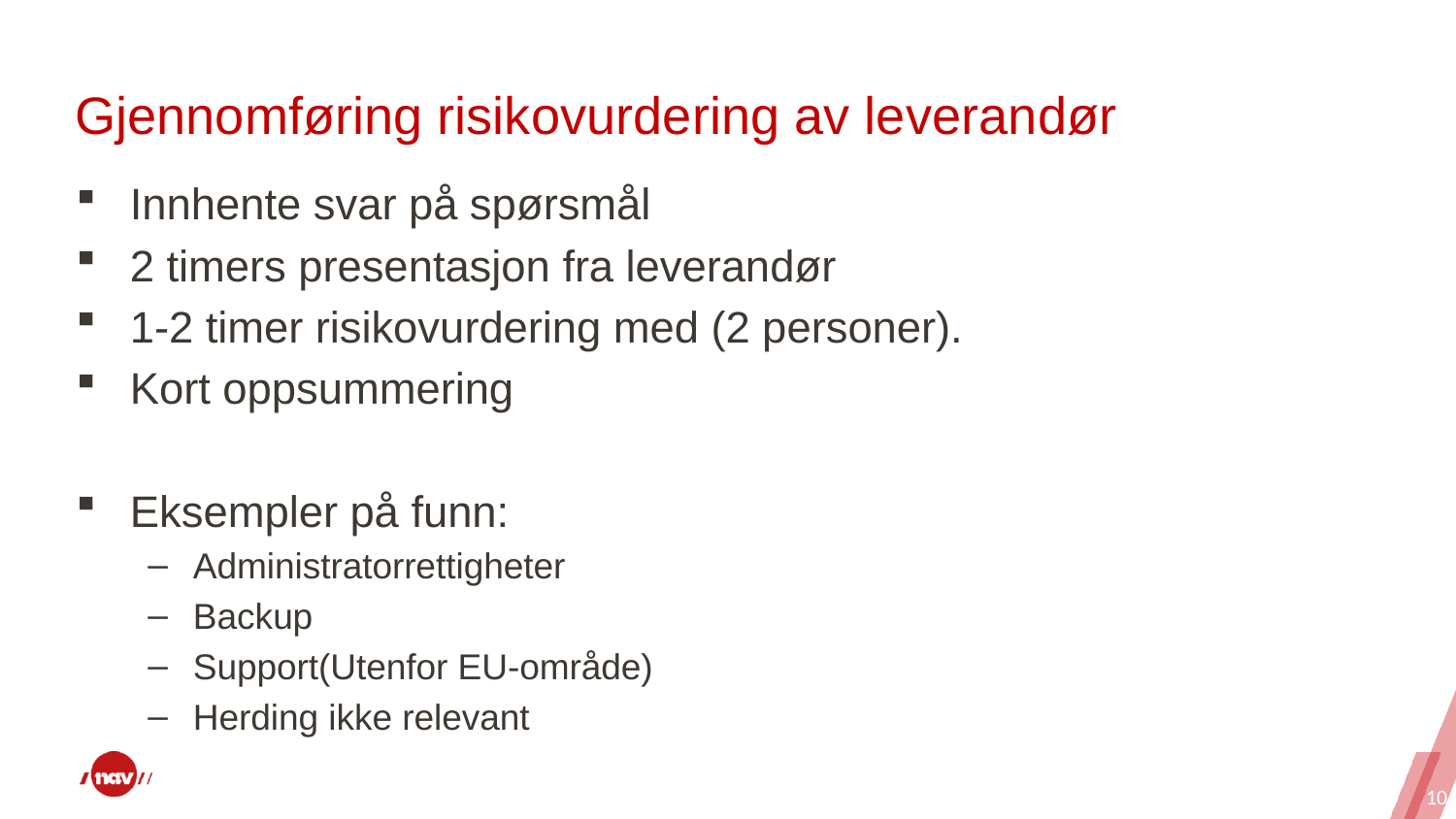

# Gjennomføring risikovurdering av leverandør
Innhente svar på spørsmål
2 timers presentasjon fra leverandør
1-2 timer risikovurdering med (2 personer).
Kort oppsummering

Eksempler på funn:
Administratorrettigheter
Backup
Support(Utenfor EU-område)
Herding ikke relevant